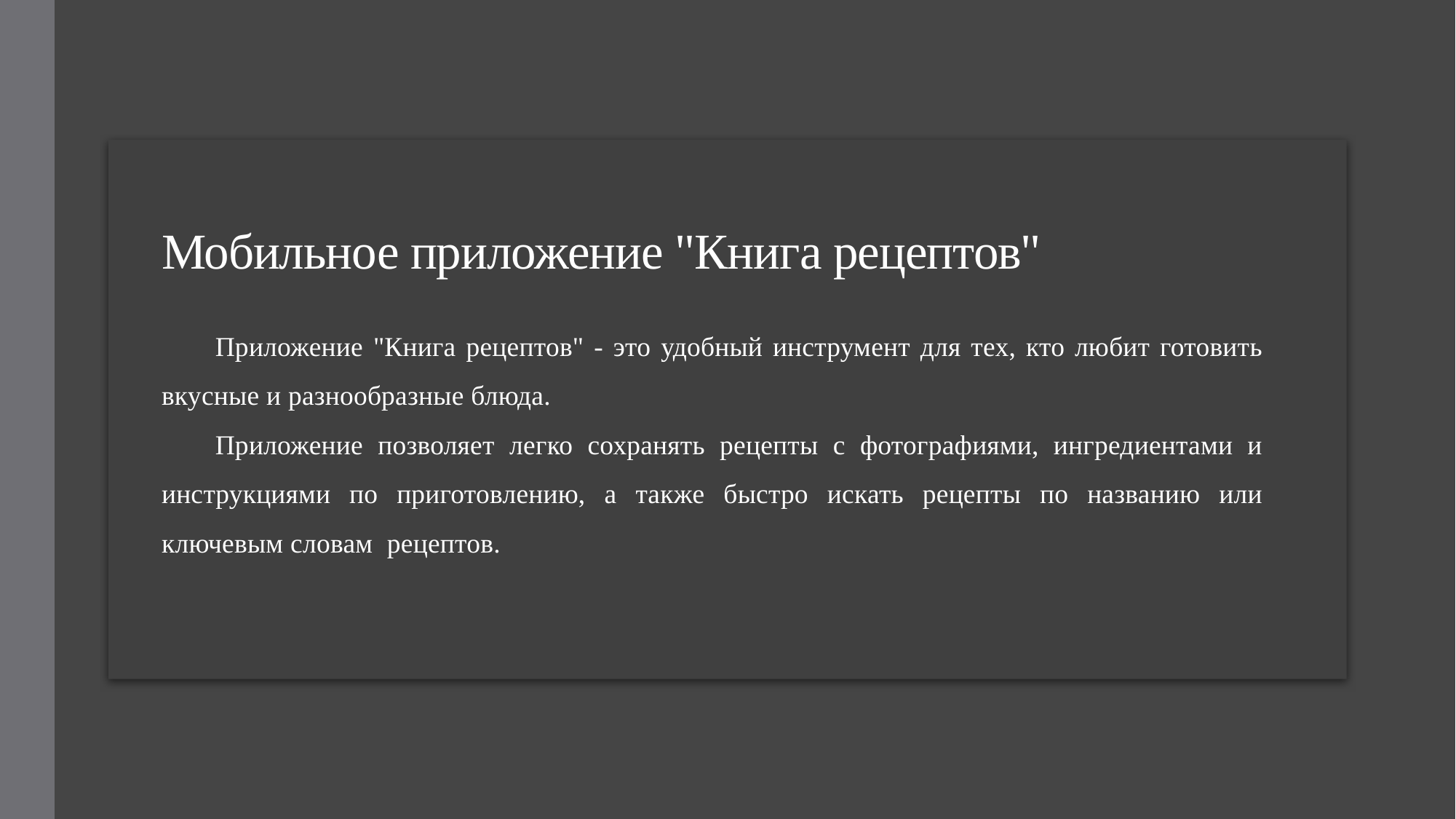

# Мобильное приложение "Книга рецептов"
Приложение "Книга рецептов" - это удобный инструмент для тех, кто любит готовить вкусные и разнообразные блюда.
Приложение позволяет легко сохранять рецепты с фотографиями, ингредиентами и инструкциями по приготовлению, а также быстро искать рецепты по названию или ключевым словам  рецептов.